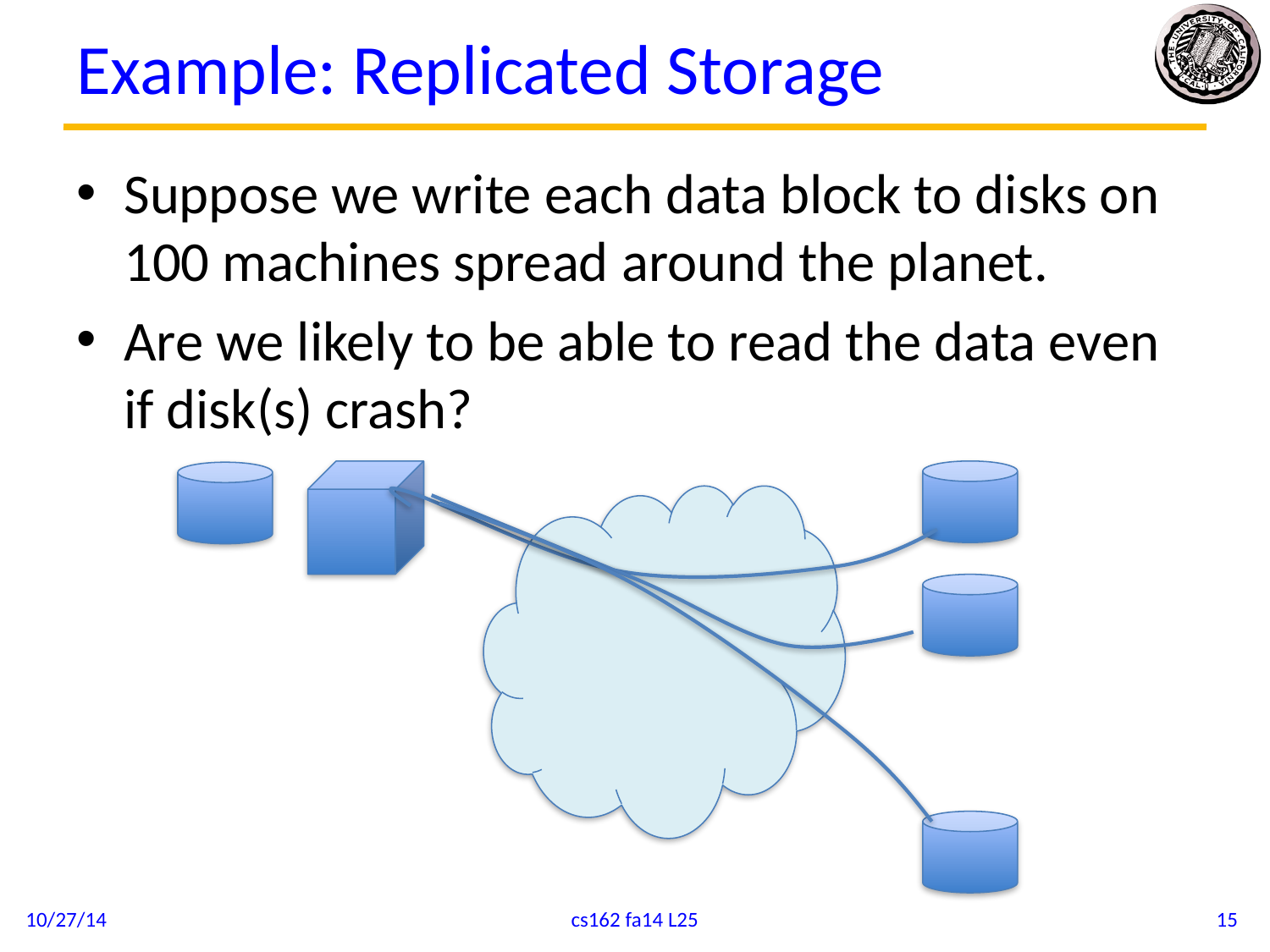

# Example: Replicated Storage
Suppose we write each data block to disks on 100 machines spread around the planet.
Are we likely to be able to read the data even if disk(s) crash?

10/27/14
cs162 fa14 L25
15